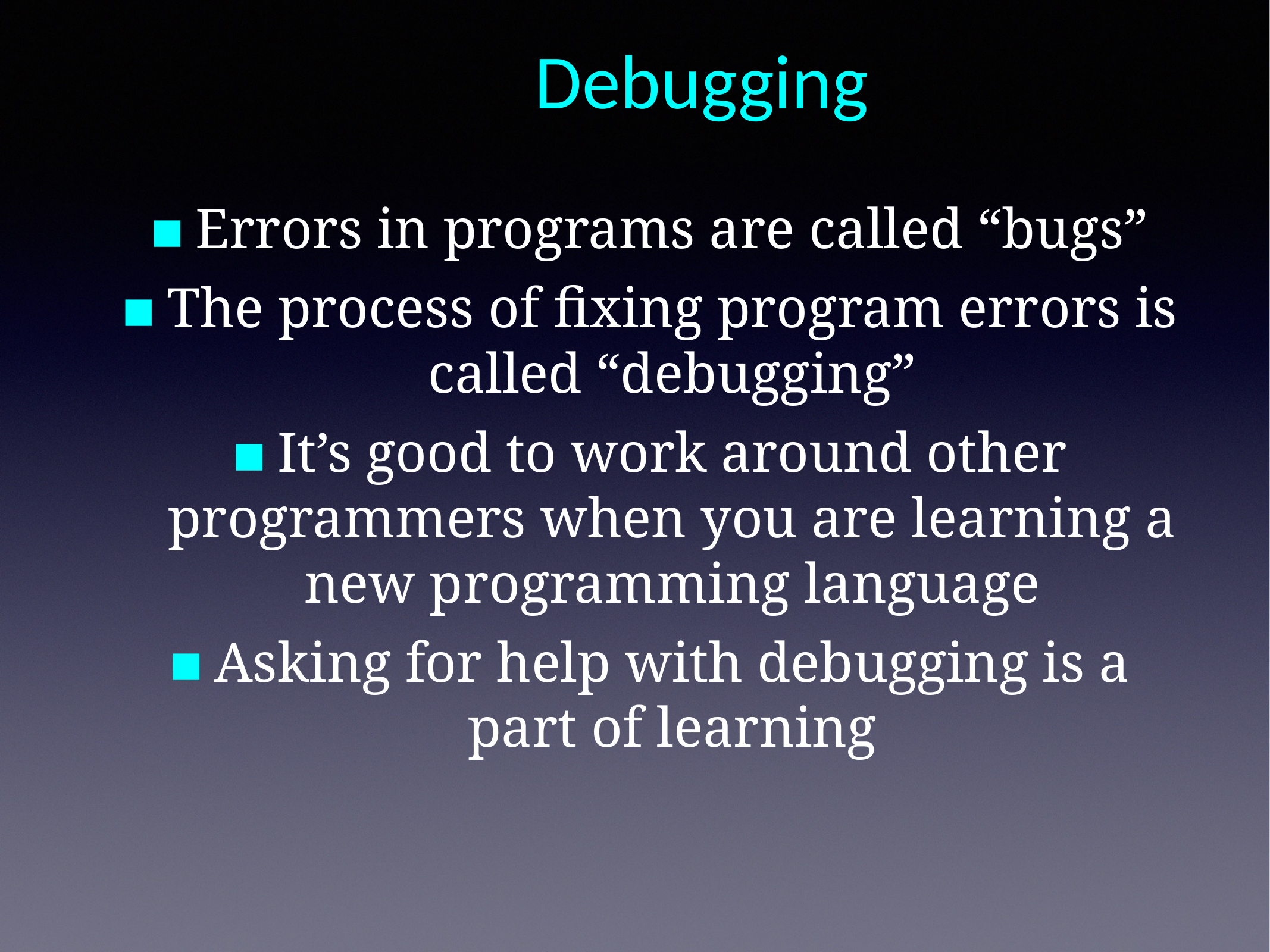

Debugging
Errors in programs are called “bugs”
The process of fixing program errors is called “debugging”
It’s good to work around other programmers when you are learning a new programming language
Asking for help with debugging is a part of learning